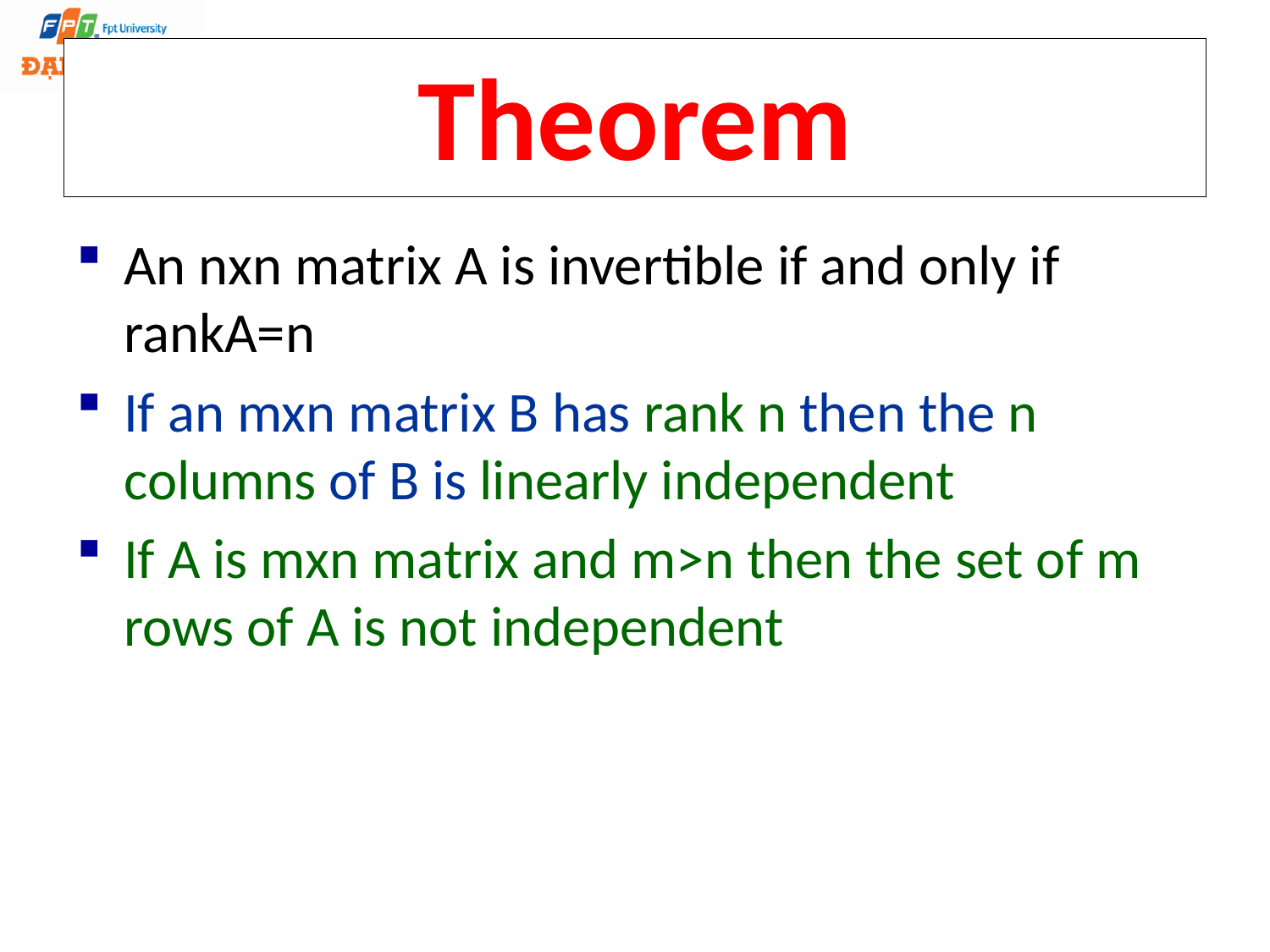

# Theorem
An nxn matrix A is invertible if and only if rankA=n
If an mxn matrix B has rank n then the n columns of B is linearly independent
If A is mxn matrix and m>n then the set of m rows of A is not independent